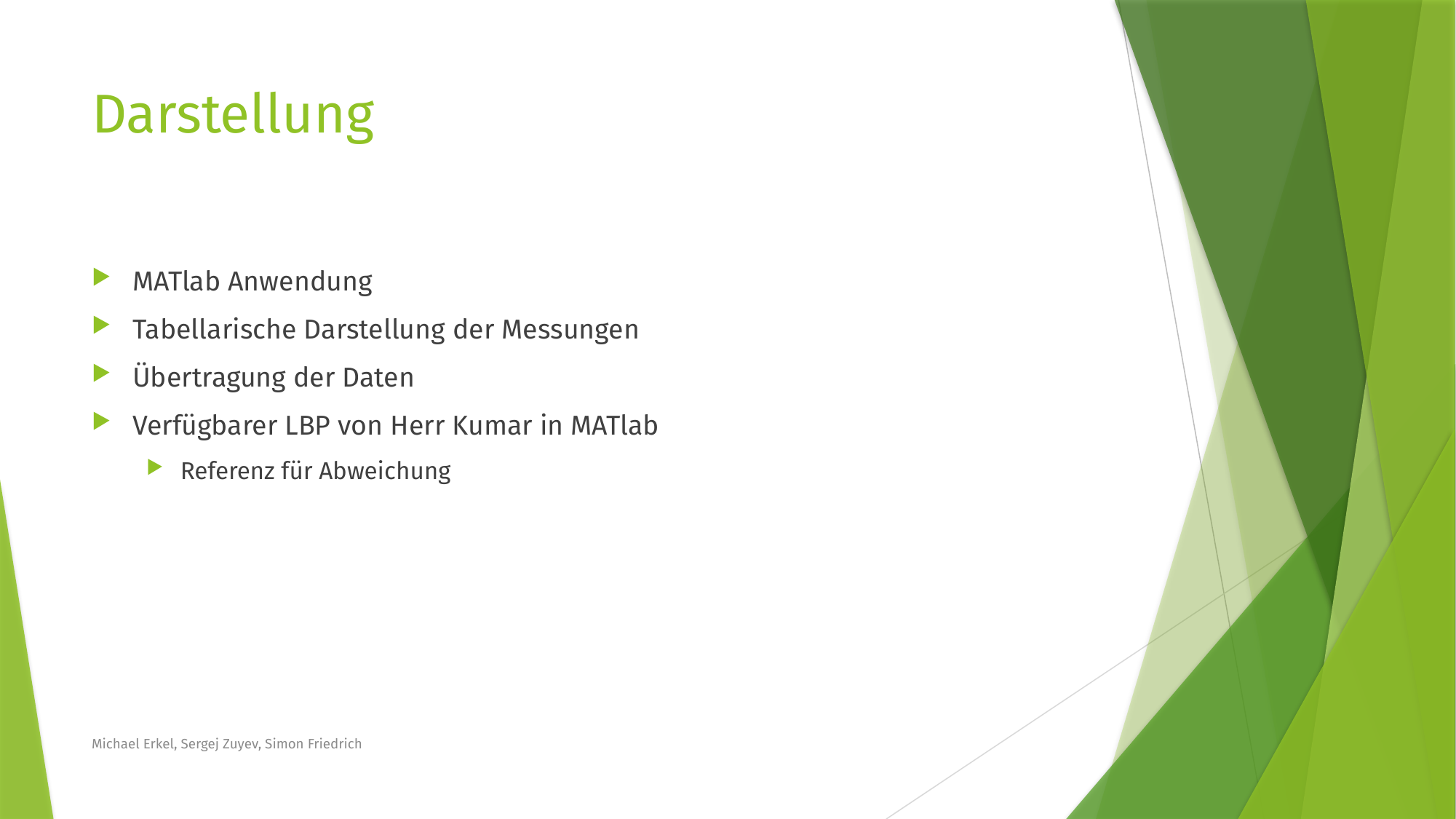

# Darstellung
MATlab Anwendung
Tabellarische Darstellung der Messungen
Übertragung der Daten
Verfügbarer LBP von Herr Kumar in MATlab
Referenz für Abweichung

Michael Erkel, Sergej Zuyev, Simon Friedrich